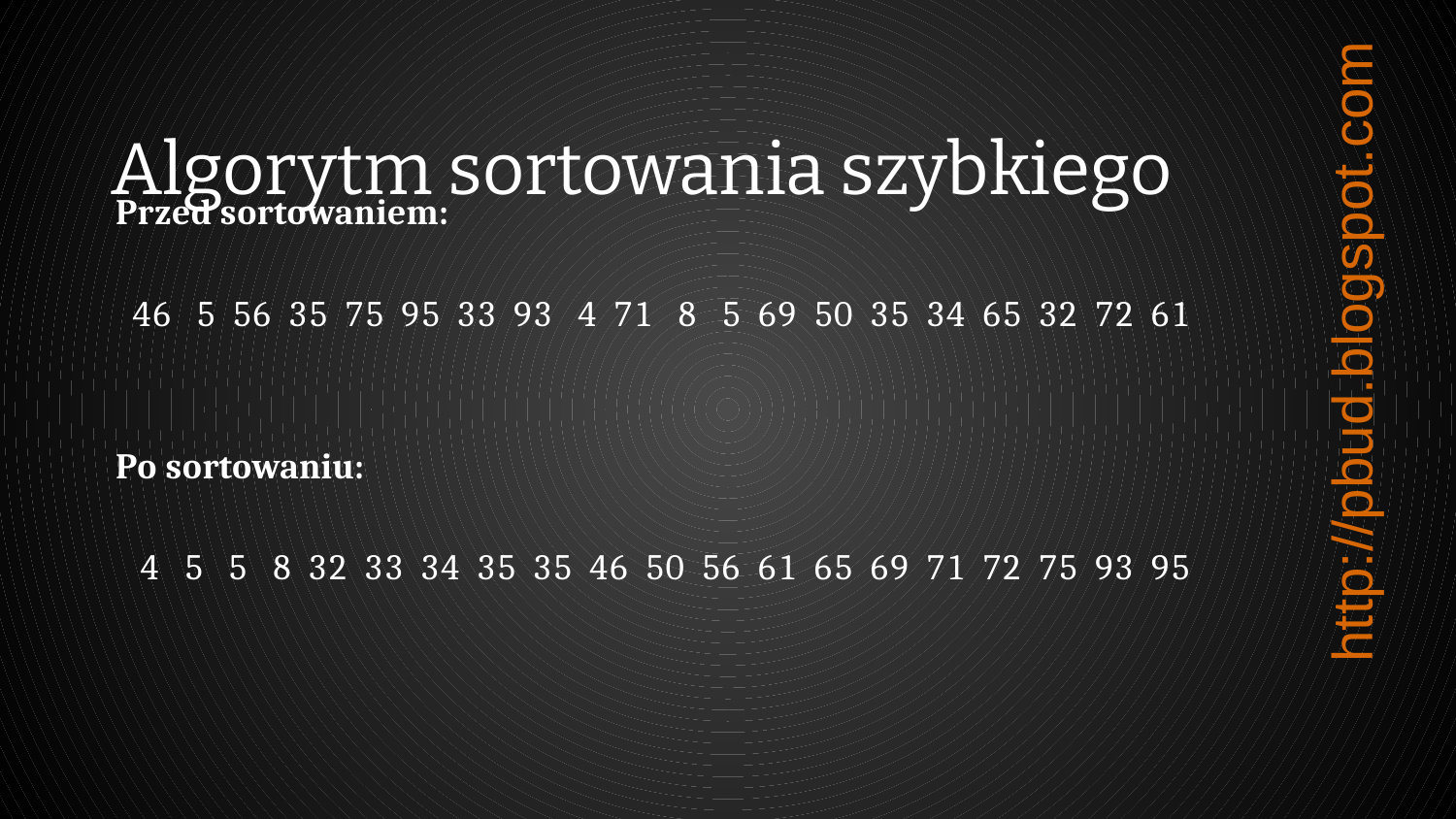

Algorytm sortowania szybkiego
Przed sortowaniem:

  46   5  56  35  75  95  33  93   4  71   8   5  69  50  35  34  65  32  72  61

Po sortowaniu:

   4   5   5   8  32  33  34  35  35  46  50  56  61  65  69  71  72  75  93  95

http://pbud.blogspot.com